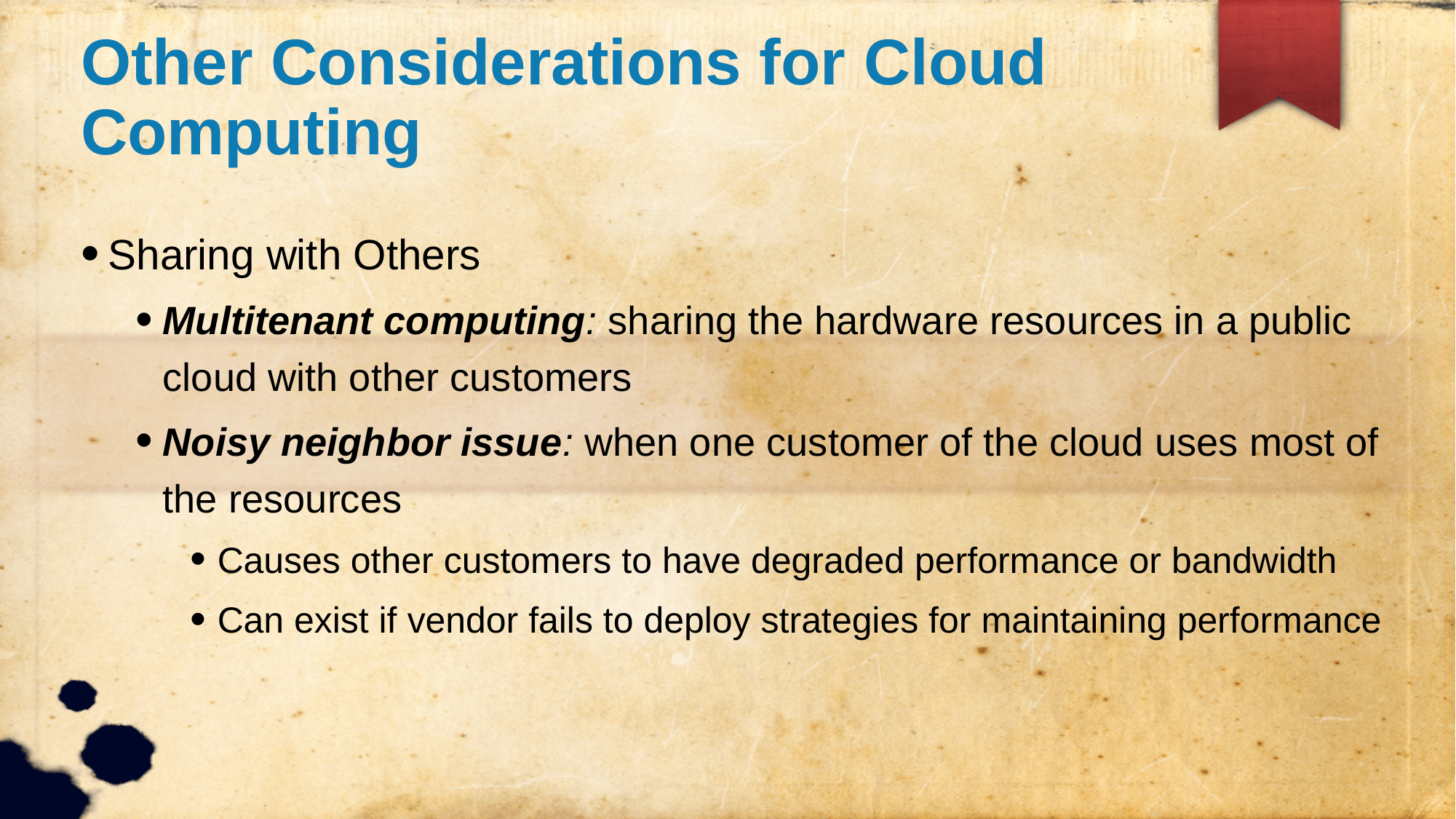

Other Considerations for Cloud Computing
Sharing with Others
Multitenant computing: sharing the hardware resources in a public cloud with other customers
Noisy neighbor issue: when one customer of the cloud uses most of the resources
Causes other customers to have degraded performance or bandwidth
Can exist if vendor fails to deploy strategies for maintaining performance